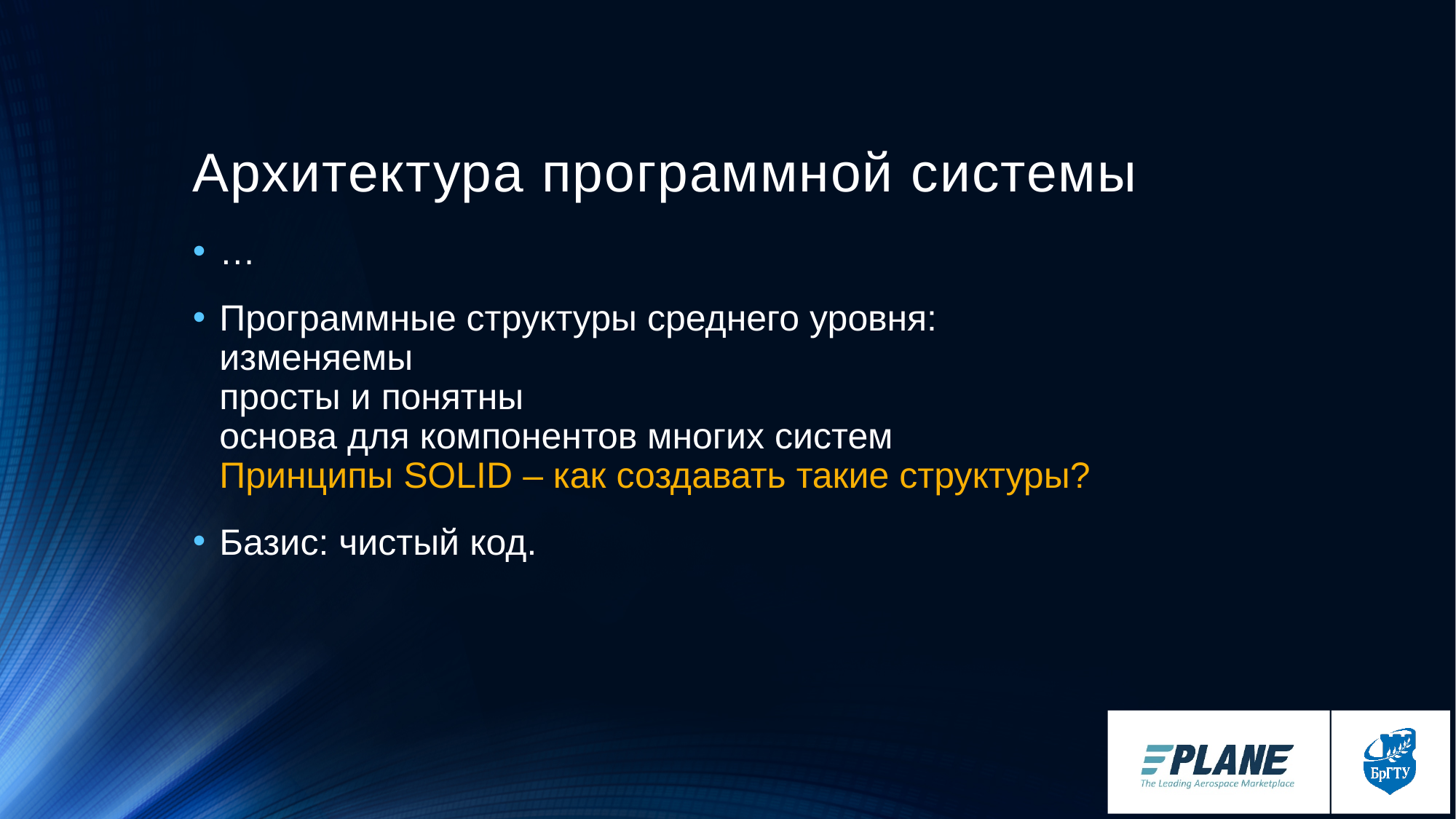

# Архитектура программной системы
…
Программные структуры среднего уровня:
изменяемы
просты и понятны
основа для компонентов многих систем
Принципы SOLID – как создавать такие структуры?
Базис: чистый код.